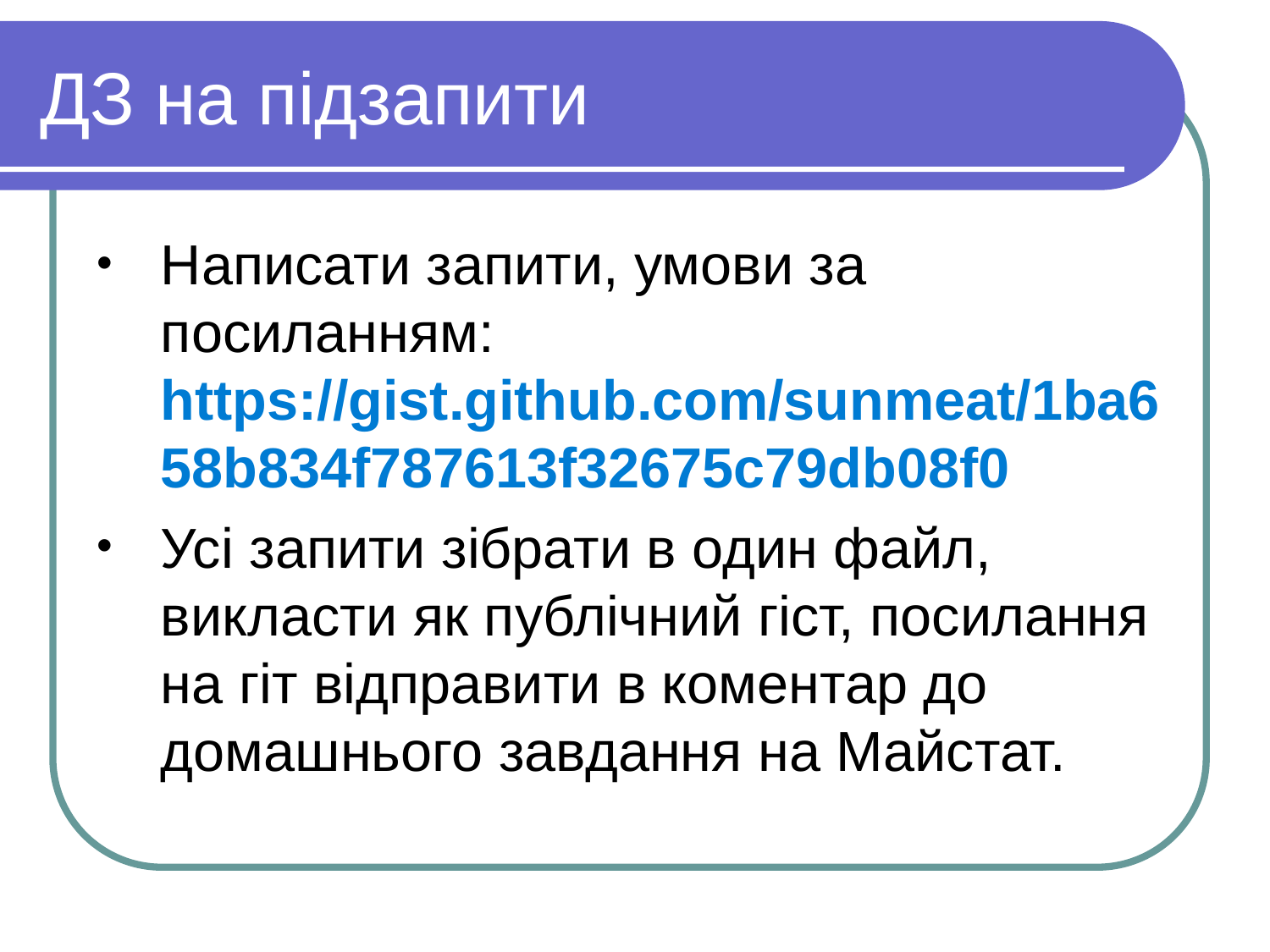

ДЗ на підзапити
Написати запити, умови за посиланням: https://gist.github.com/sunmeat/1ba658b834f787613f32675c79db08f0
Усі запити зібрати в один файл, викласти як публічний гіст, посилання на гіт відправити в коментар до домашнього завдання на Майстат.